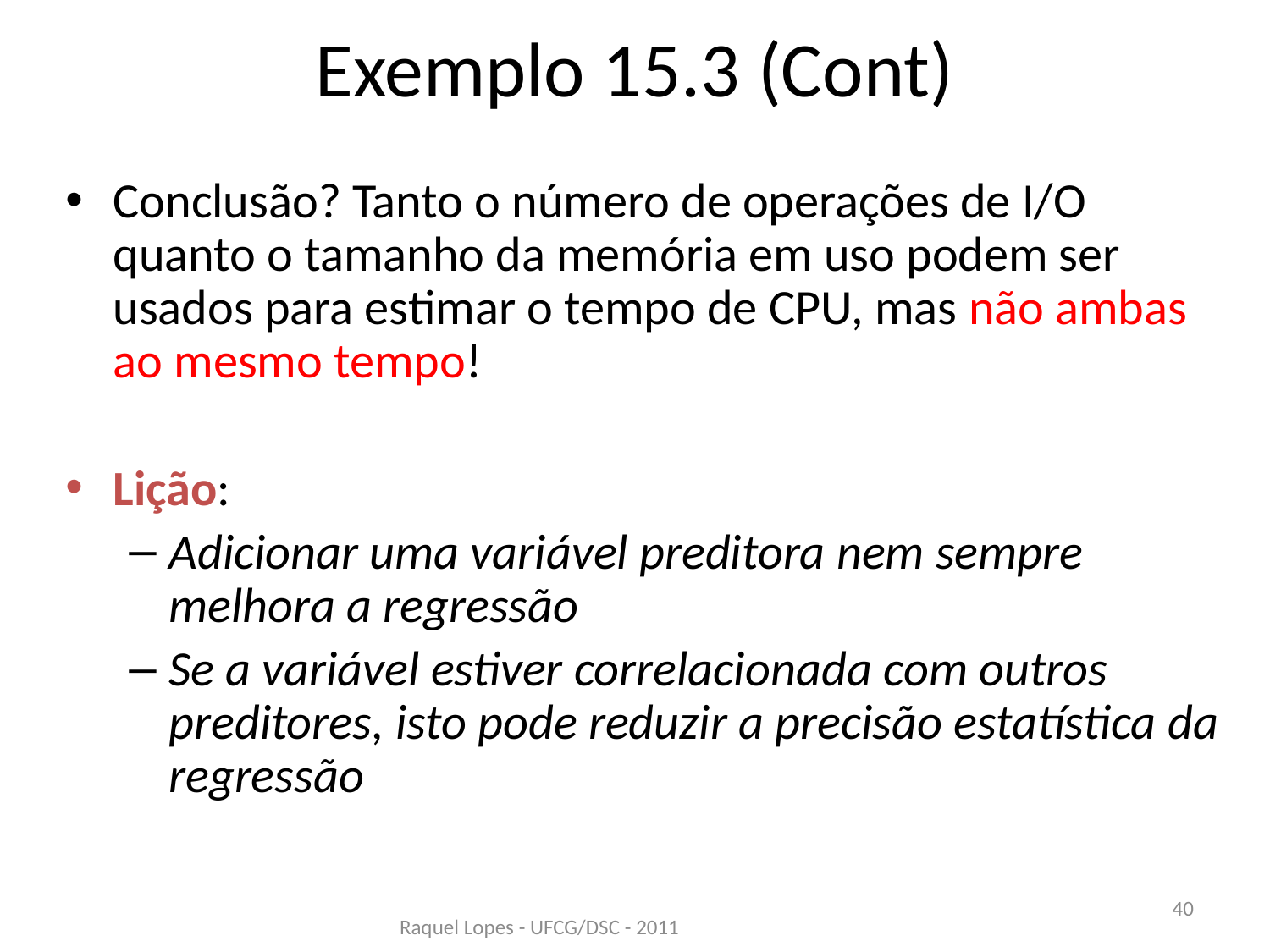

# Exemplo 15.3 (Cont)
Conclusão? Tanto o número de operações de I/O quanto o tamanho da memória em uso podem ser usados para estimar o tempo de CPU, mas não ambas ao mesmo tempo!

Lição:
Adicionar uma variável preditora nem sempre melhora a regressão
Se a variável estiver correlacionada com outros preditores, isto pode reduzir a precisão estatística da regressão
40
Raquel Lopes - UFCG/DSC - 2011